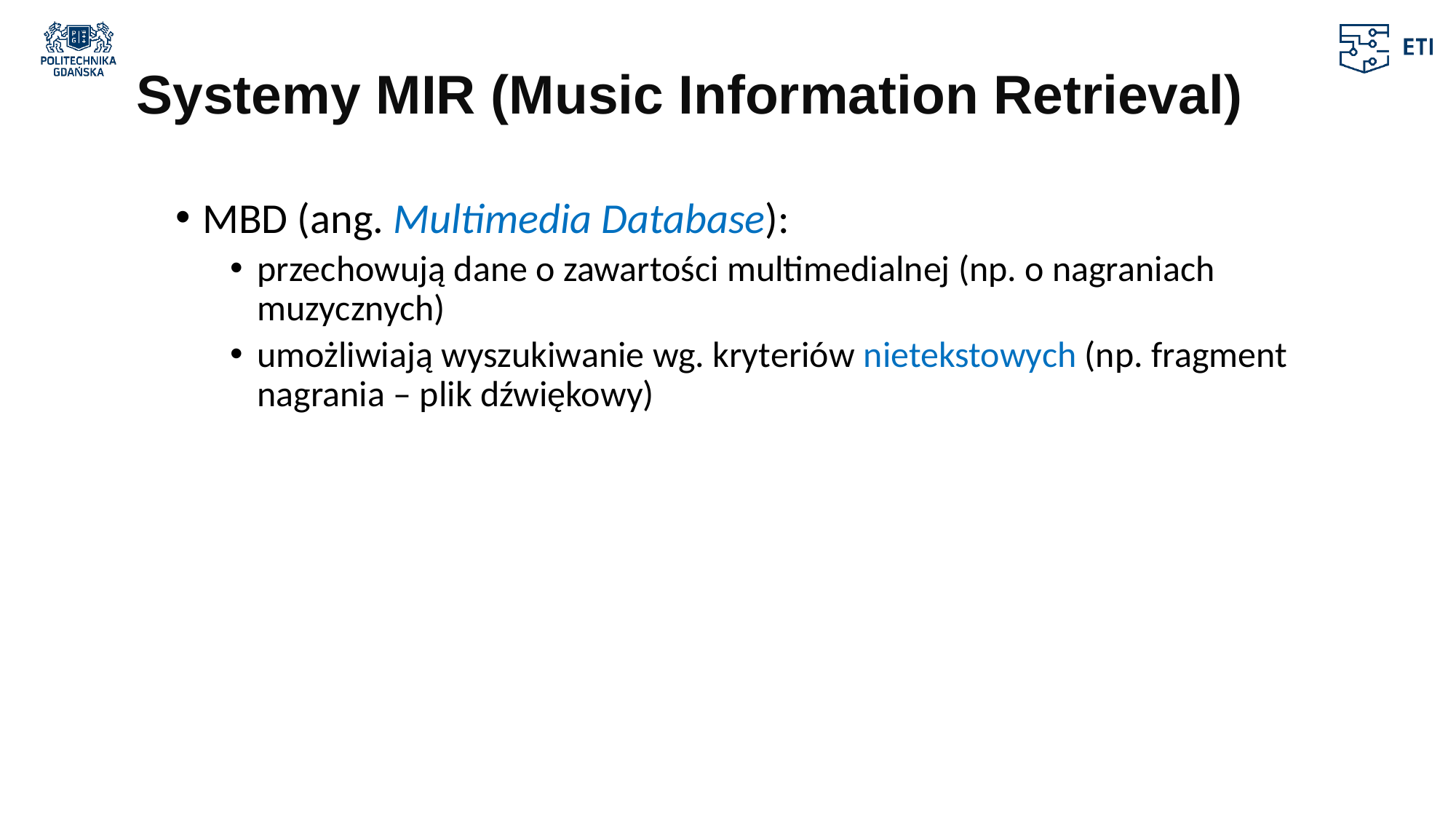

# Systemy MIR (Music Information Retrieval)
MBD (ang. Multimedia Database):
przechowują dane o zawartości multimedialnej (np. o nagraniach muzycznych)
umożliwiają wyszukiwanie wg. kryteriów nietekstowych (np. fragment nagrania – plik dźwiękowy)